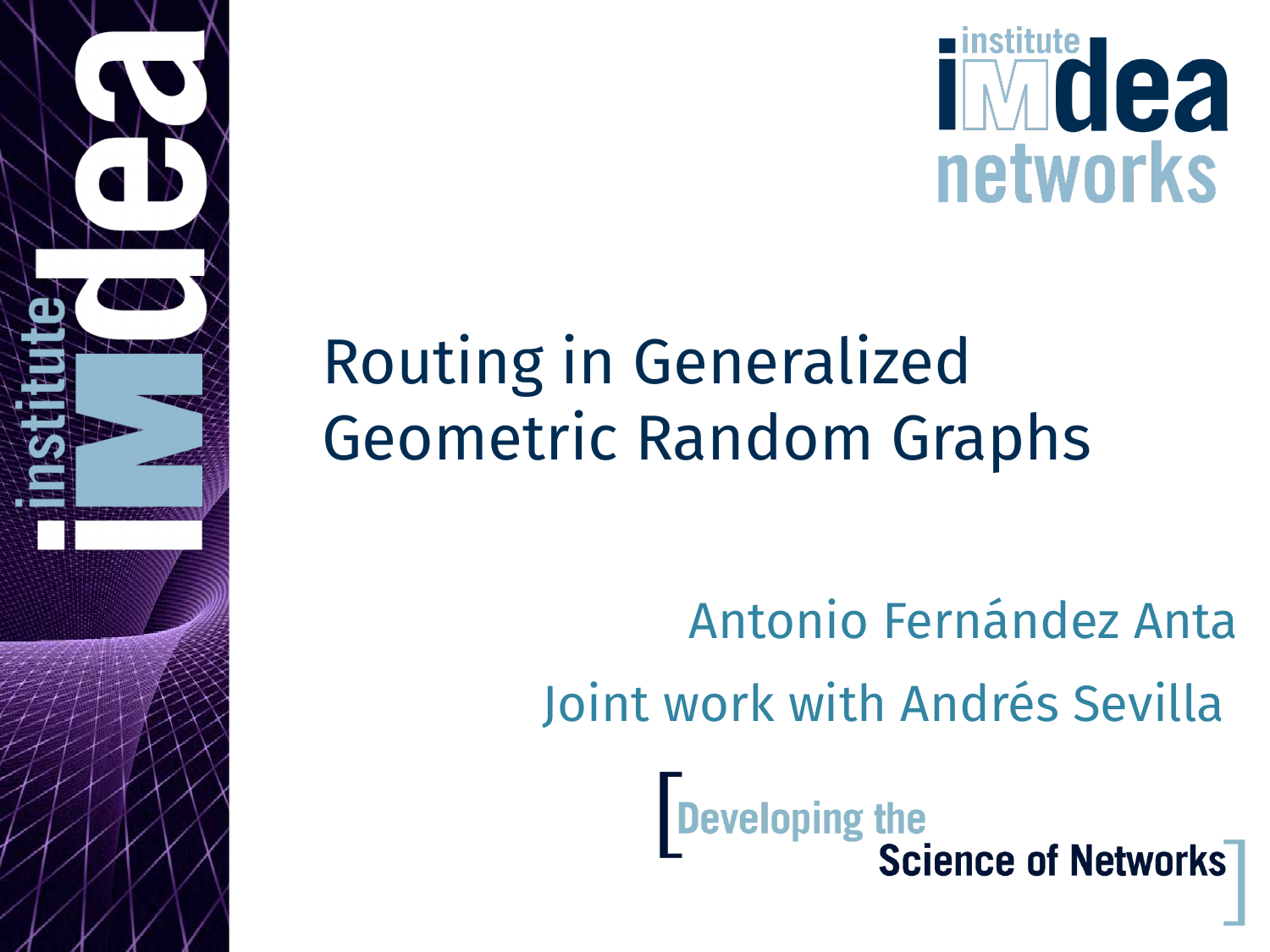

# Routing in Generalized Geometric Random Graphs
Antonio Fernández Anta
Joint work with Andrés Sevilla
1